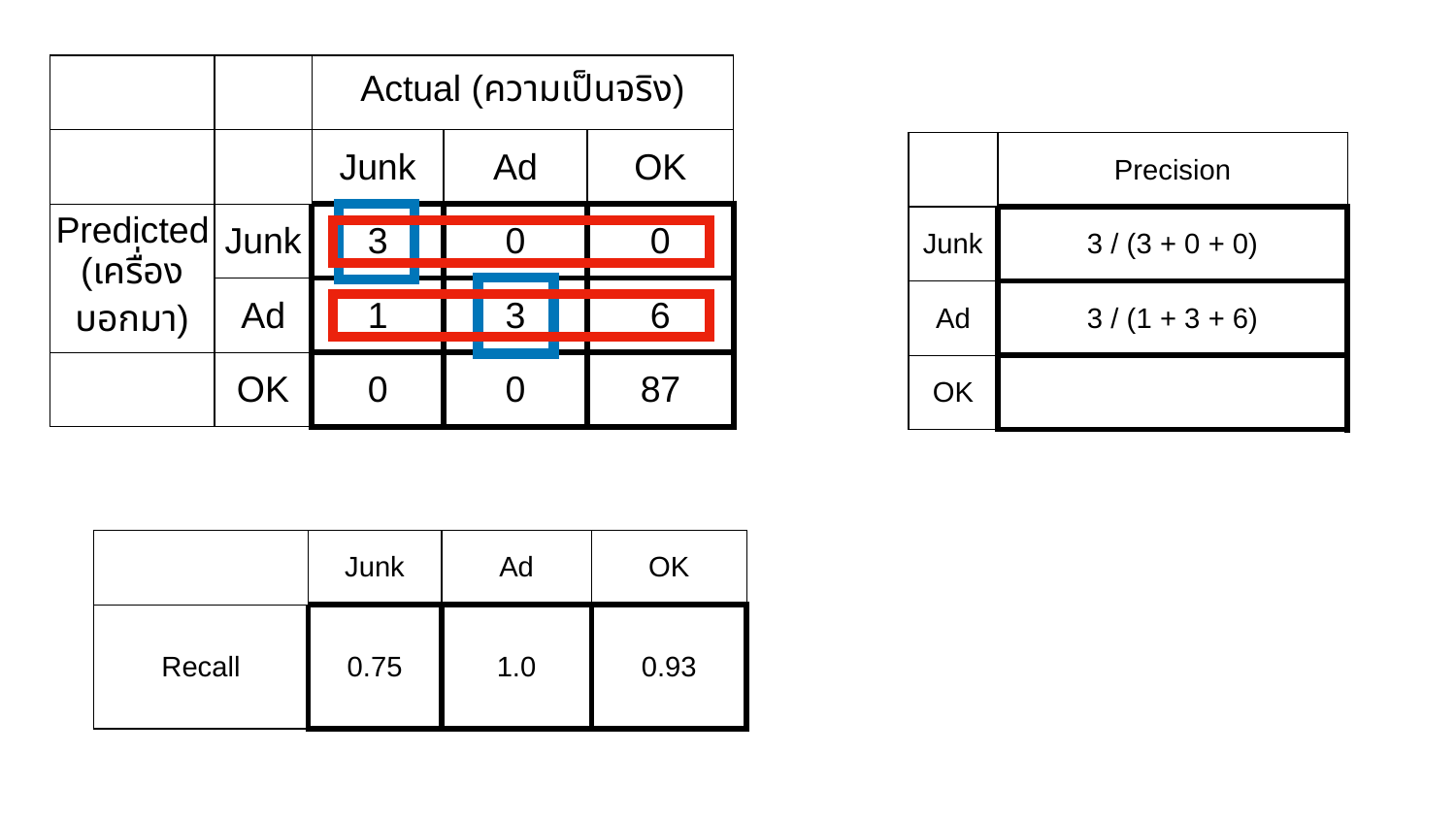

|  |  | Actual (ความเป็นจริง) |  |  |
| --- | --- | --- | --- | --- |
|  |  | Junk | Ad | OK |
| Predicted (เครื่องบอกมา) | Junk | 3 | 0 | 0 |
|  | Ad | 1 | 3 | 6 |
|  | OK | 0 | 0 | 87 |
|  | Precision |
| --- | --- |
| Junk | 3 / (3 + 0 + 0) |
| Ad | 3 / (1 + 3 + 6) |
| OK |  |

|  | Junk | Ad | OK |
| --- | --- | --- | --- |
| Recall | 0.75 | 1.0 | 0.93 |